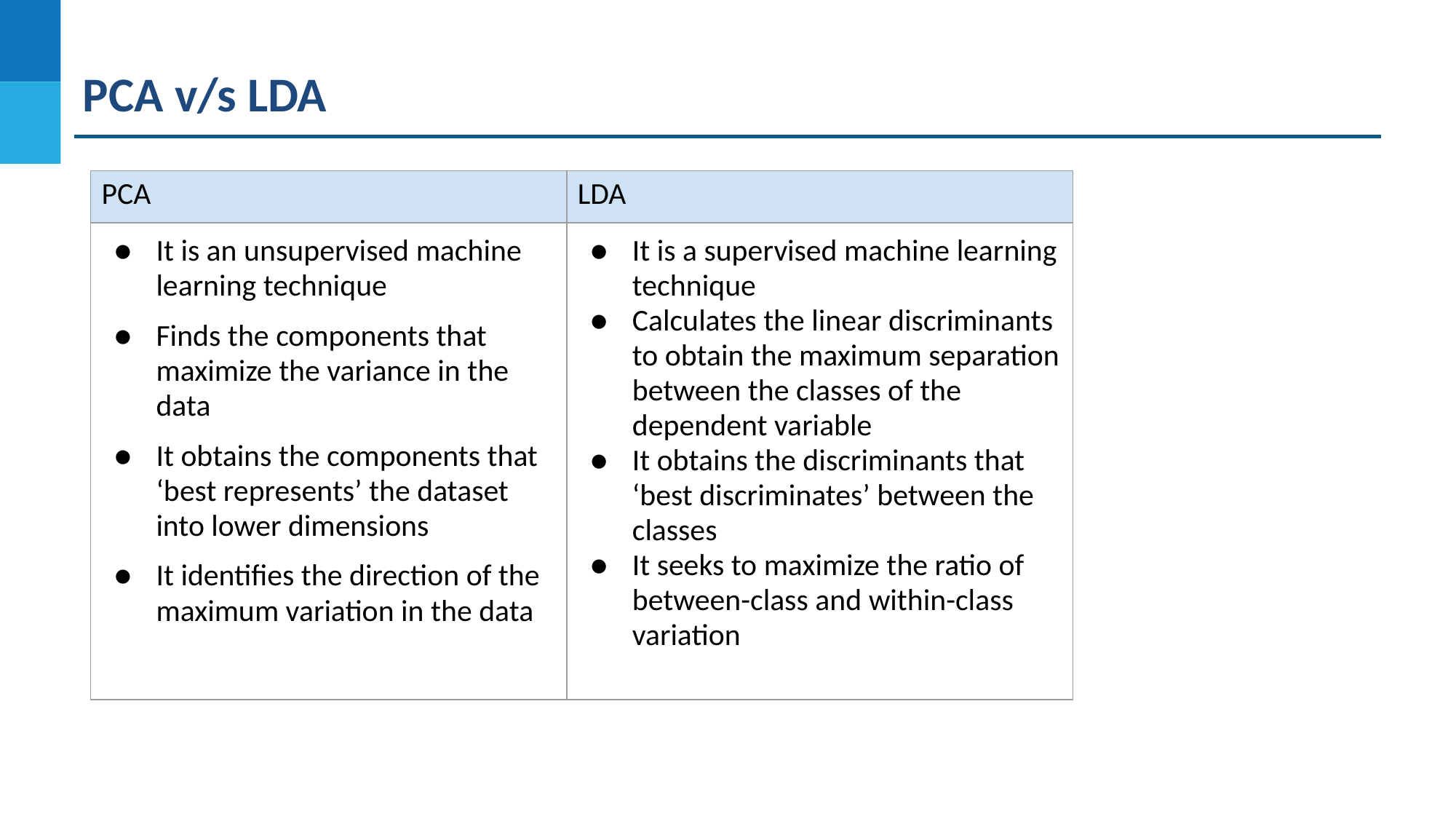

PCA v/s LDA
| PCA | LDA |
| --- | --- |
| It is an unsupervised machine learning technique Finds the components that maximize the variance in the data It obtains the components that ‘best represents’ the dataset into lower dimensions It identifies the direction of the maximum variation in the data | It is a supervised machine learning technique Calculates the linear discriminants to obtain the maximum separation between the classes of the dependent variable It obtains the discriminants that ‘best discriminates’ between the classes It seeks to maximize the ratio of between-class and within-class variation |